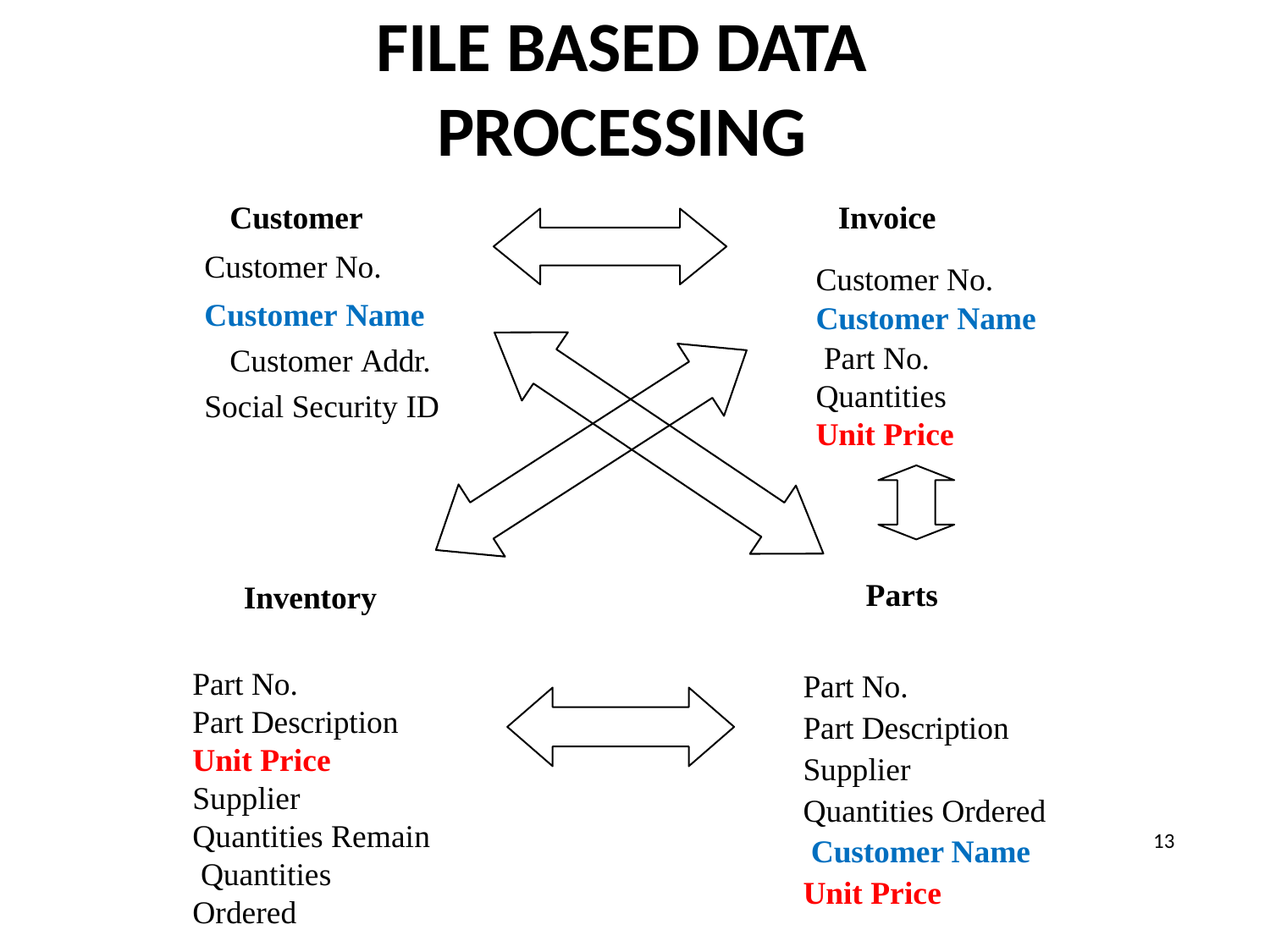

# File Based Data Processing
Customer  Customer No.  Customer Name
Customer Addr.  Social Security ID
Invoice
Customer No.  Customer Name  Part No.
Quantities
Unit Price

Parts

Part No.
Part Description  Supplier  Quantities Ordered  Customer Name  Unit Price
Inventory

Part No.
Part Description  Unit Price  Supplier  Quantities Remain  Quantities Ordered

13